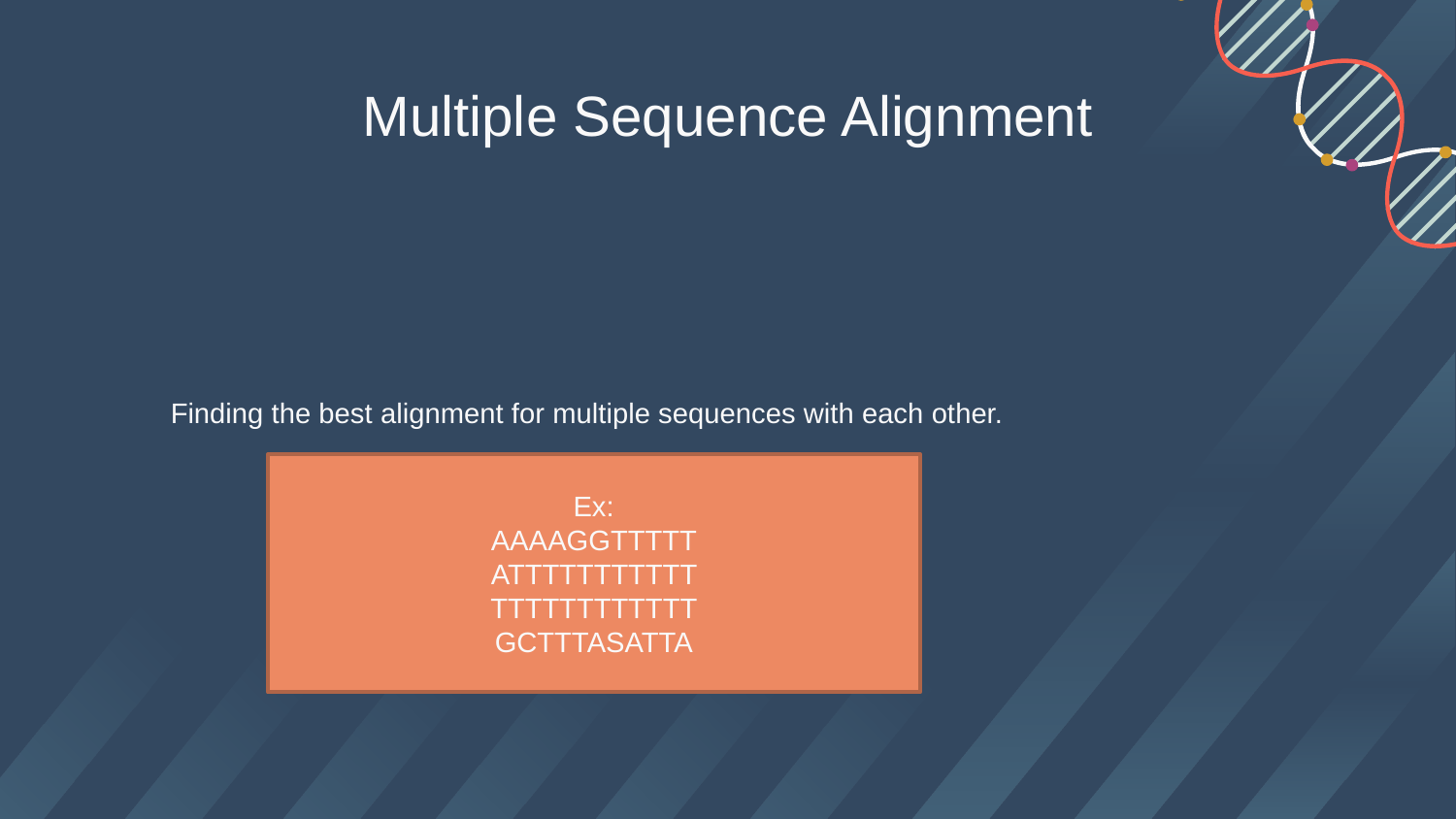

# Multiple Sequence Alignment
Finding the best alignment for multiple sequences with each other.

Ex:
AAAAGGTTTTT
ATTTTTTTTTTT
TTTTTTTTTTTT
GCTTTASATTA